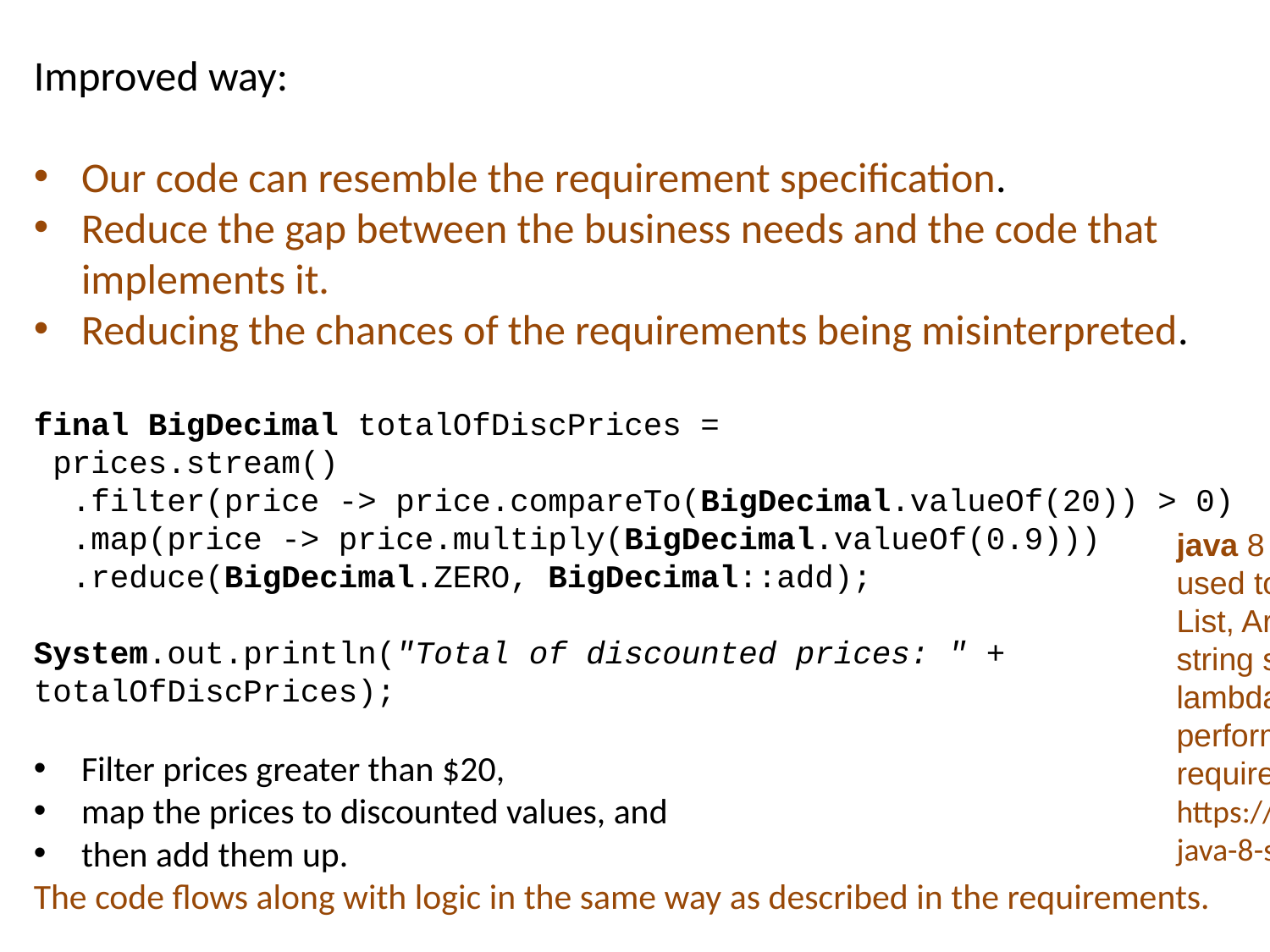

Improved way:

Our code can resemble the requirement specification.
Reduce the gap between the business needs and the code that implements it.
Reducing the chances of the requirements being misinterpreted.

final BigDecimal totalOfDiscPrices =
 prices.stream()
  .filter(price -> price.compareTo(BigDecimal.valueOf(20)) > 0)
  .map(price -> price.multiply(BigDecimal.valueOf(0.9)))
  .reduce(BigDecimal.ZERO, BigDecimal::add);

System.out.println("Total of discounted prices: " +     	totalOfDiscPrices);

Filter prices greater than $20,
map the prices to discounted values, and
then add them up.
The code flows along with logic in the same way as described in the requirements.
java 8 Stream reduce() example. It is used to get the sum of numbers stored in List, Array etc. It can also concatenate the string stored in List and Array etc. Java 8 lambda Stream.reduce() method can perform many more reducing task as required.
https://www.concretepage.com/java/jdk-8/java-8-stream-reduce-example